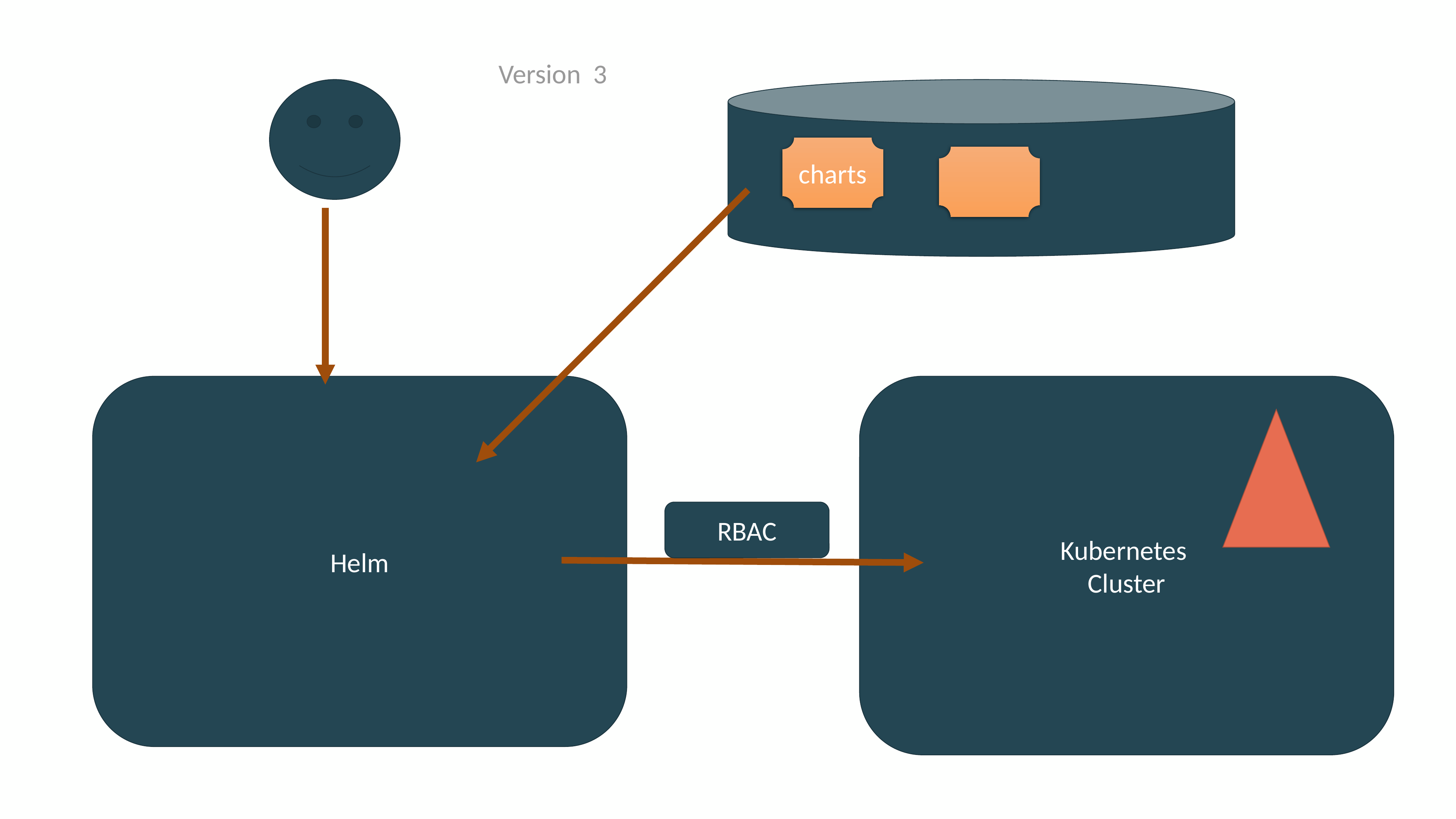

Version  3

charts

Helm
Kubernetes
Cluster

RBAC